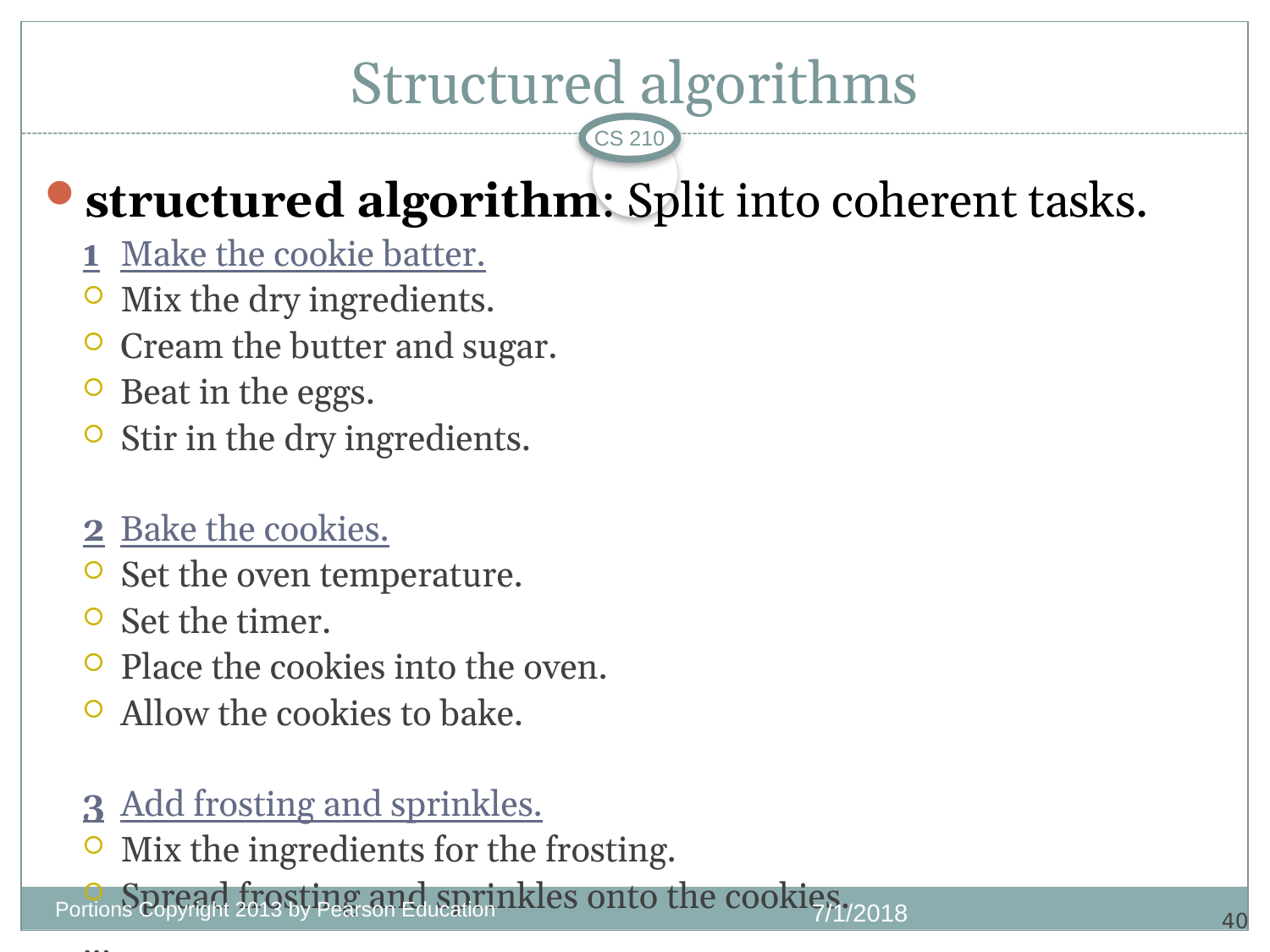

# Structured algorithms
CS 210
structured algorithm: Split into coherent tasks.
1	Make the cookie batter.
Mix the dry ingredients.
Cream the butter and sugar.
Beat in the eggs.
Stir in the dry ingredients.

2	Bake the cookies.
Set the oven temperature.
Set the timer.
Place the cookies into the oven.
Allow the cookies to bake.

3	Add frosting and sprinkles.
Mix the ingredients for the frosting.
Spread frosting and sprinkles onto the cookies.
...
Portions Copyright 2013 by Pearson Education
7/1/2018